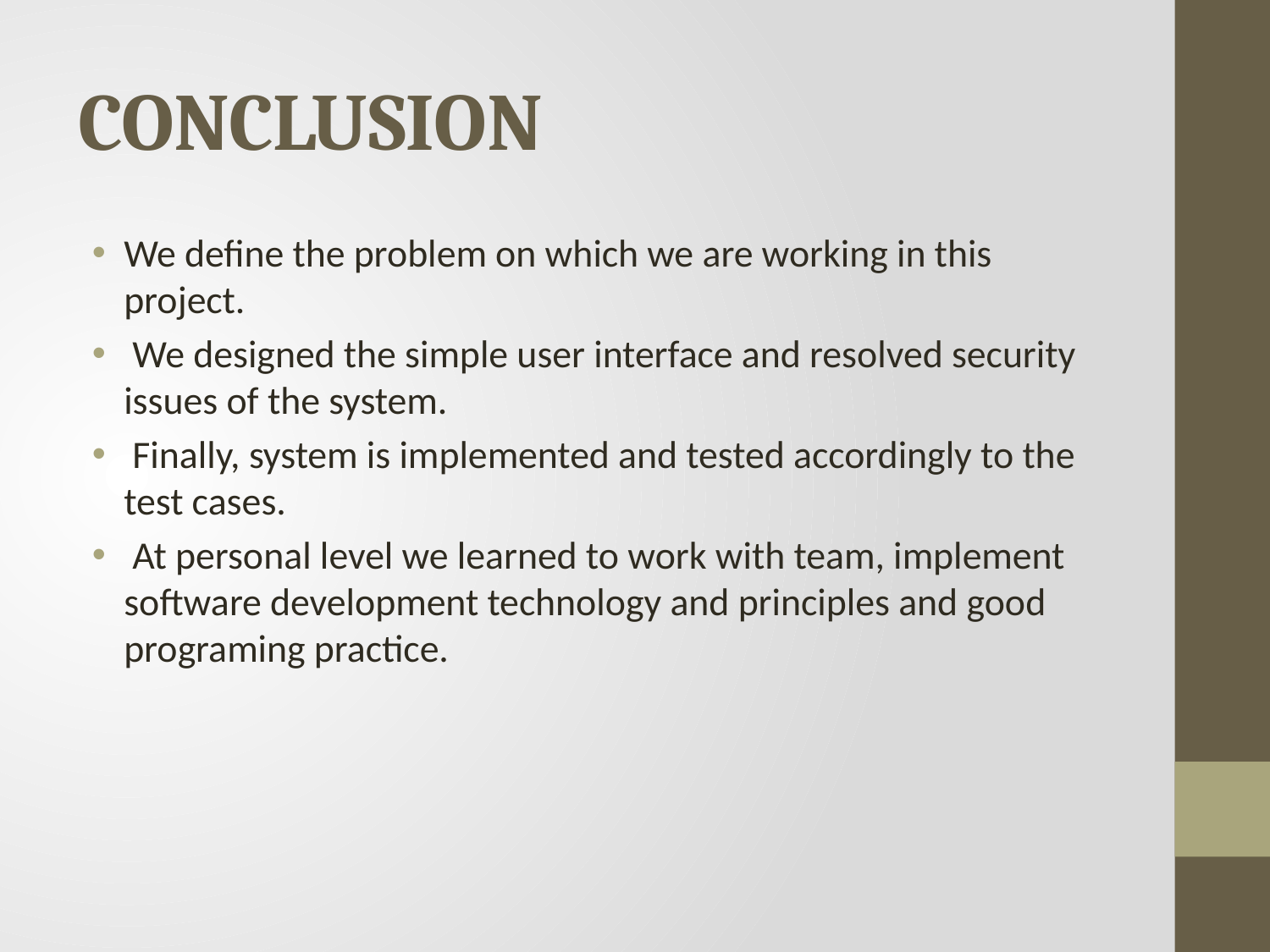

# CONCLUSION
We define the problem on which we are working in this project.
 We designed the simple user interface and resolved security issues of the system.
 Finally, system is implemented and tested accordingly to the test cases.
 At personal level we learned to work with team, implement software development technology and principles and good programing practice.